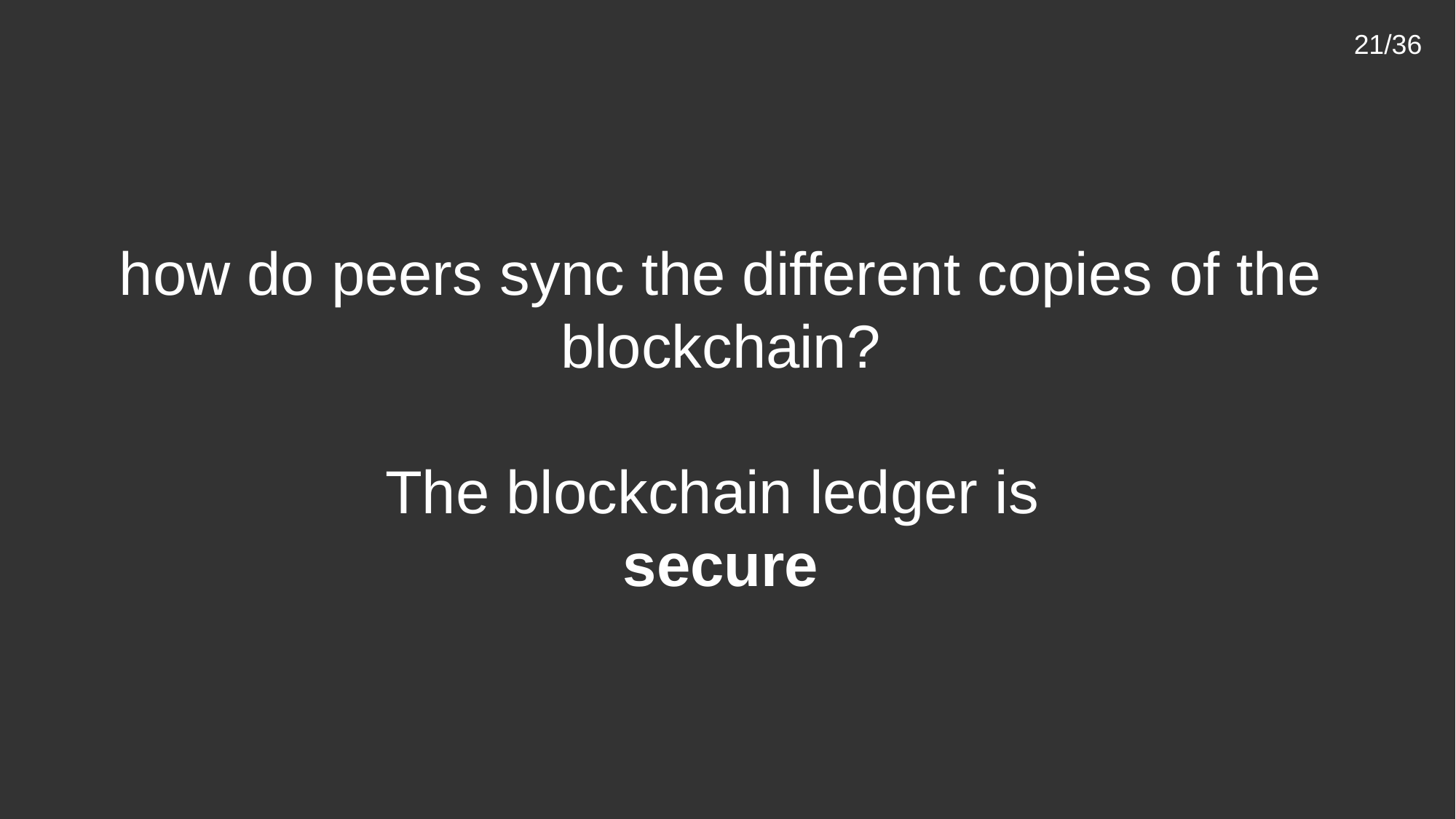

21/36
how do peers sync the different copies of the blockchain?

The blockchain ledger is
secure